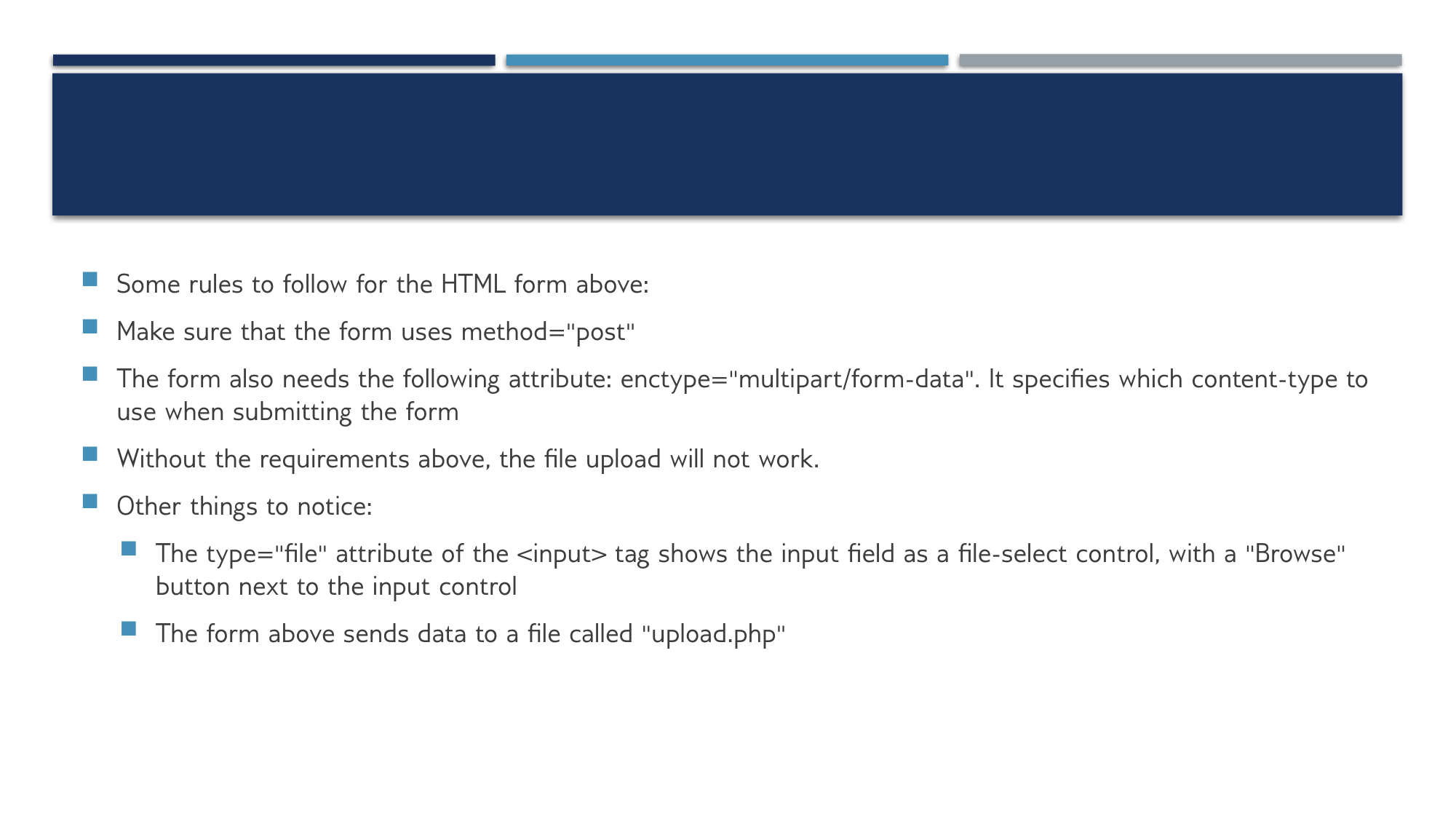

Some rules to follow for the HTML form above:
Make sure that the form uses method="post"
The form also needs the following attribute: enctype="multipart/form-data". It specifies which content-type to use when submitting the form
Without the requirements above, the file upload will not work.
Other things to notice:
The type="file" attribute of the <input> tag shows the input field as a file-select control, with a "Browse" button next to the input control
The form above sends data to a file called "upload.php"